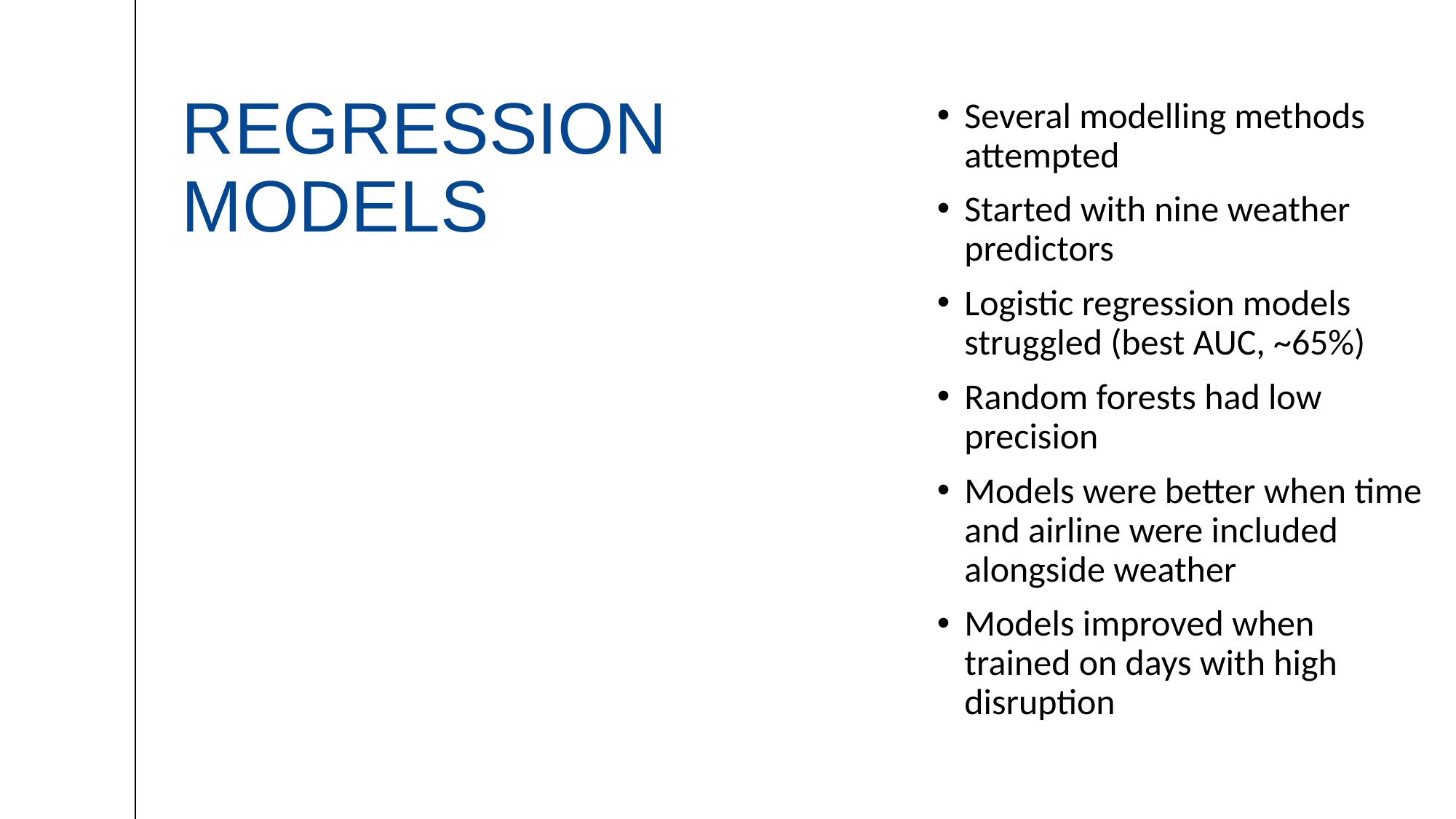

# Regression models
Several modelling methods attempted
Started with nine weather predictors
Logistic regression models struggled (best AUC, ~65%)
Random forests had low precision
Models were better when time and airline were included alongside weather
Models improved when trained on days with high disruption